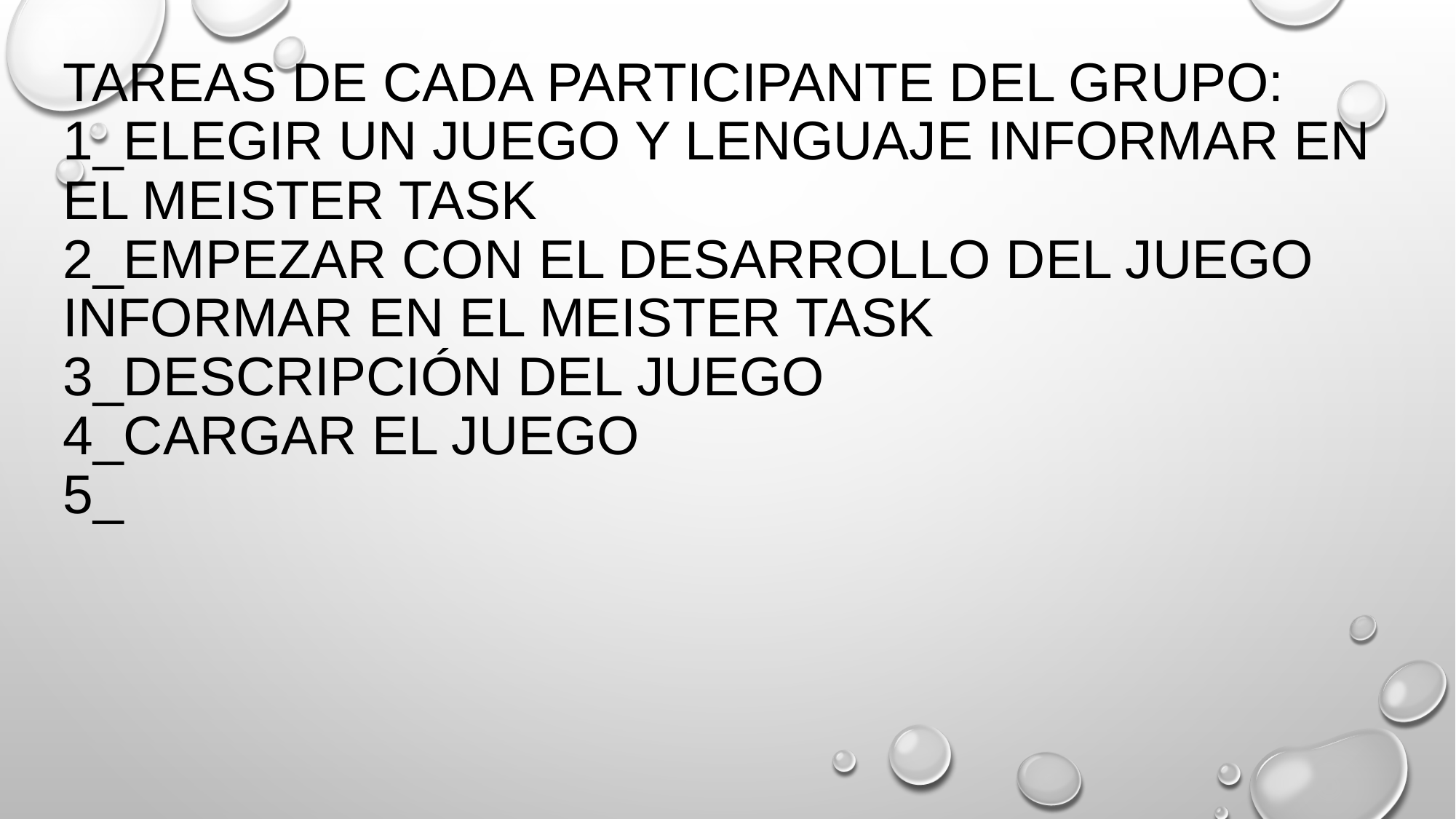

# Tareas de cada participante del grupo: 1_elegir un juego y lenguaje informar en el meister task 2_empezar con el desarrollo del juego informar en el meister task 3_descripción del juego 4_cargar el juego 5_